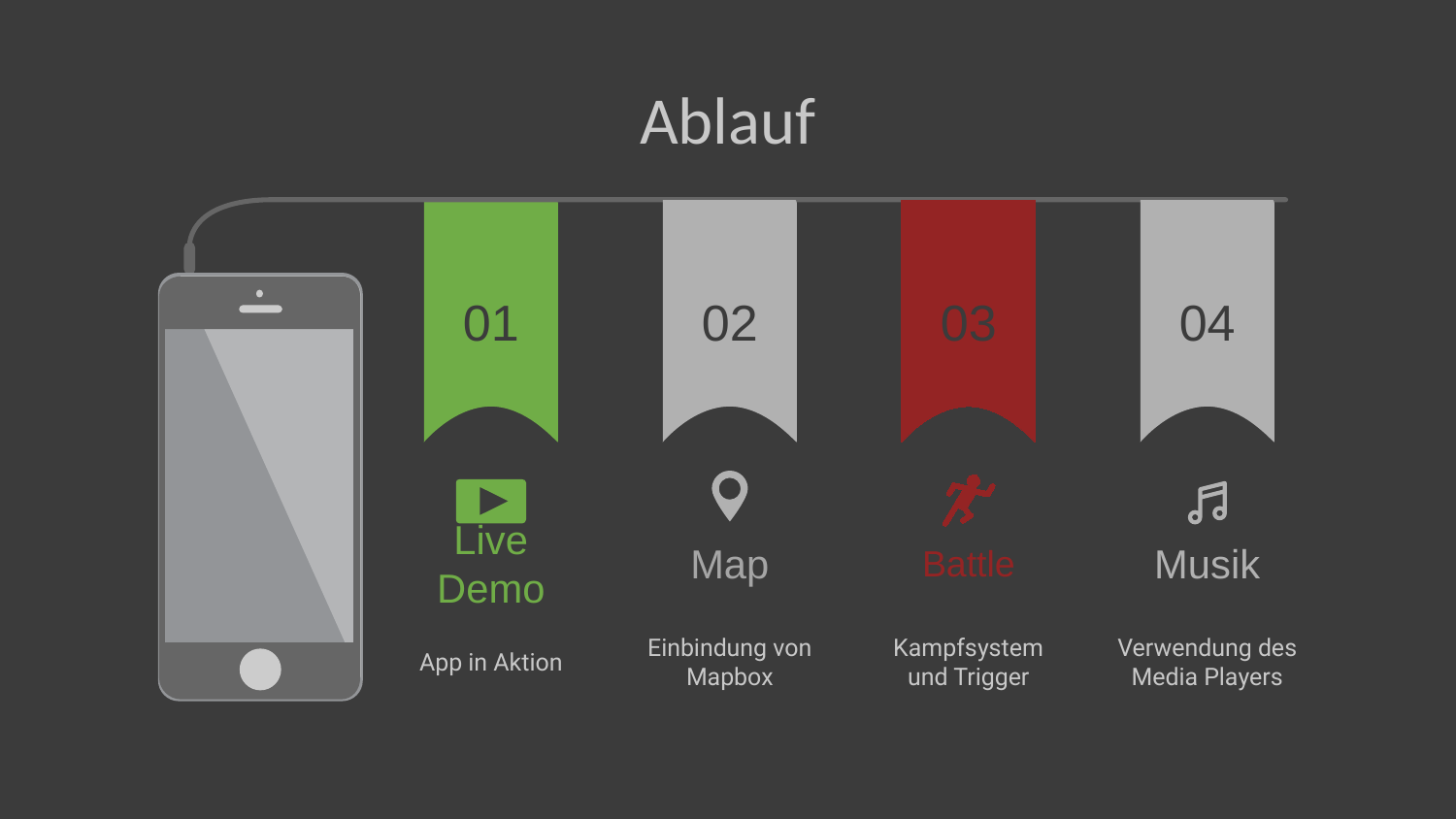

# Ablauf

01
Live Demo
App in Aktion

02
Map
Einbindung von Mapbox

03
Battle
Kampfsystem und Trigger

04
Musik
Verwendung des Media Players